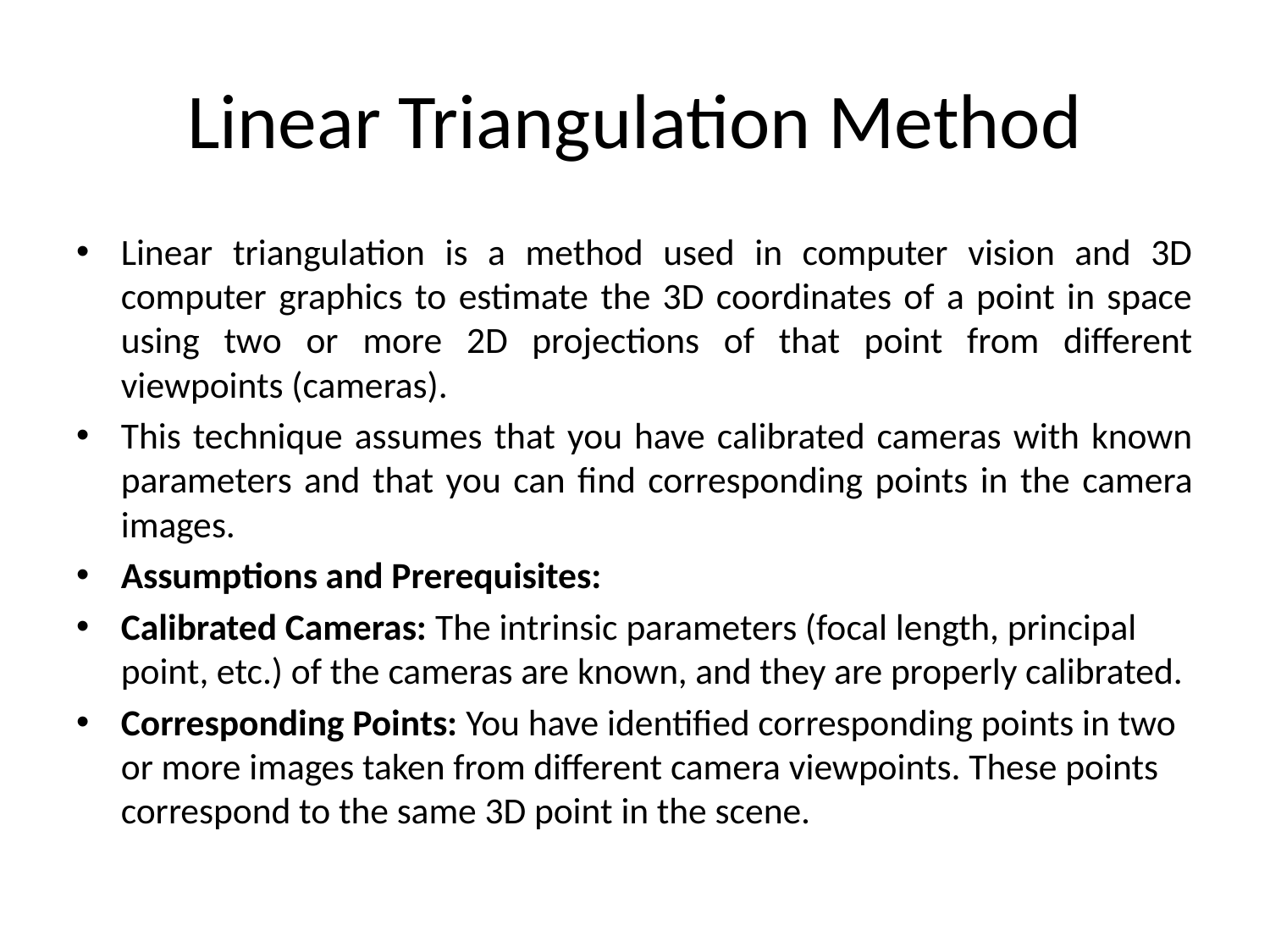

# Linear Triangulation Method
Linear triangulation is a method used in computer vision and 3D computer graphics to estimate the 3D coordinates of a point in space using two or more 2D projections of that point from different viewpoints (cameras).
This technique assumes that you have calibrated cameras with known parameters and that you can find corresponding points in the camera images.
Assumptions and Prerequisites:
Calibrated Cameras: The intrinsic parameters (focal length, principal point, etc.) of the cameras are known, and they are properly calibrated.
Corresponding Points: You have identified corresponding points in two or more images taken from different camera viewpoints. These points correspond to the same 3D point in the scene.